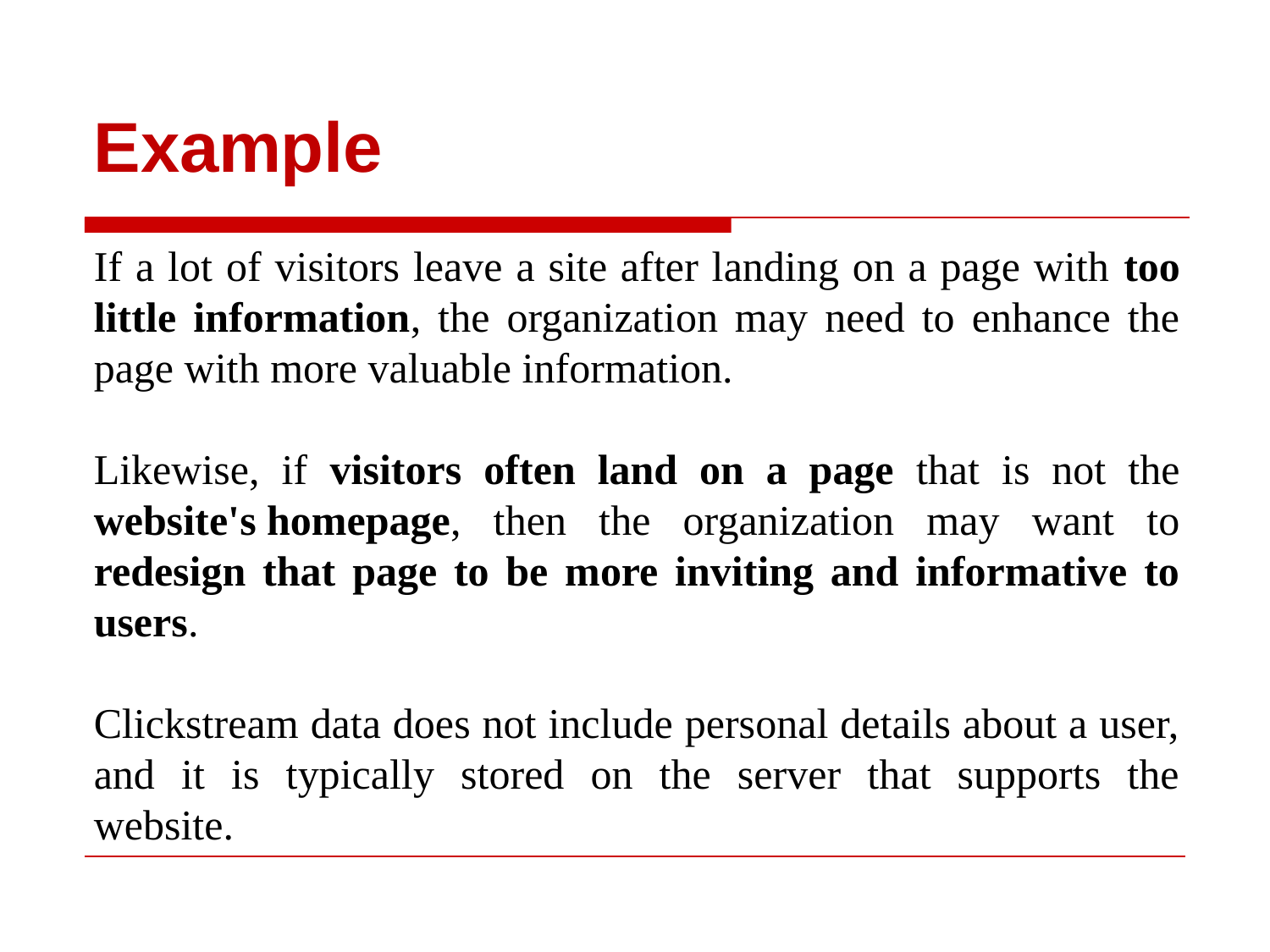

Example
If a lot of visitors leave a site after landing on a page with too little information, the organization may need to enhance the page with more valuable information.

Likewise, if visitors often land on a page that is not the website's homepage, then the organization may want to redesign that page to be more inviting and informative to users.

Clickstream data does not include personal details about a user, and it is typically stored on the server that supports the website.